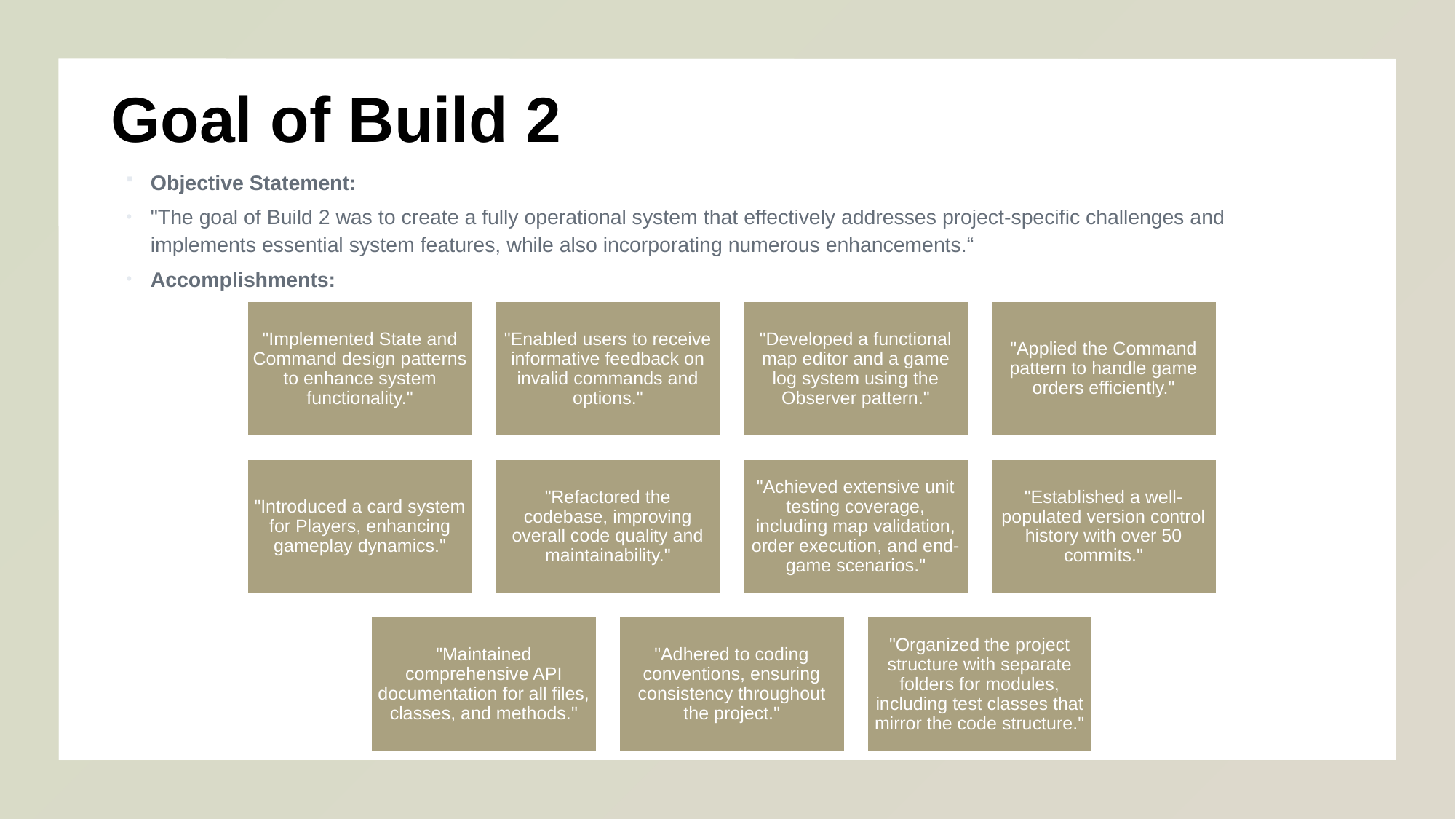

# Goal of Build 2
Objective Statement:
"The goal of Build 2 was to create a fully operational system that effectively addresses project-specific challenges and implements essential system features, while also incorporating numerous enhancements.“
Accomplishments:

"Implemented State and Command design patterns to enhance system functionality."
"Enabled users to receive informative feedback on invalid commands and options."
"Developed a functional map editor and a game log system using the Observer pattern."
"Applied the Command pattern to handle game orders efficiently."
"Introduced a card system for Players, enhancing gameplay dynamics."
"Refactored the codebase, improving overall code quality and maintainability."
"Achieved extensive unit testing coverage, including map validation, order execution, and end-game scenarios."
"Established a well-populated version control history with over 50 commits."
"Maintained comprehensive API documentation for all files, classes, and methods."
"Adhered to coding conventions, ensuring consistency throughout the project."
"Organized the project structure with separate folders for modules, including test classes that mirror the code structure."